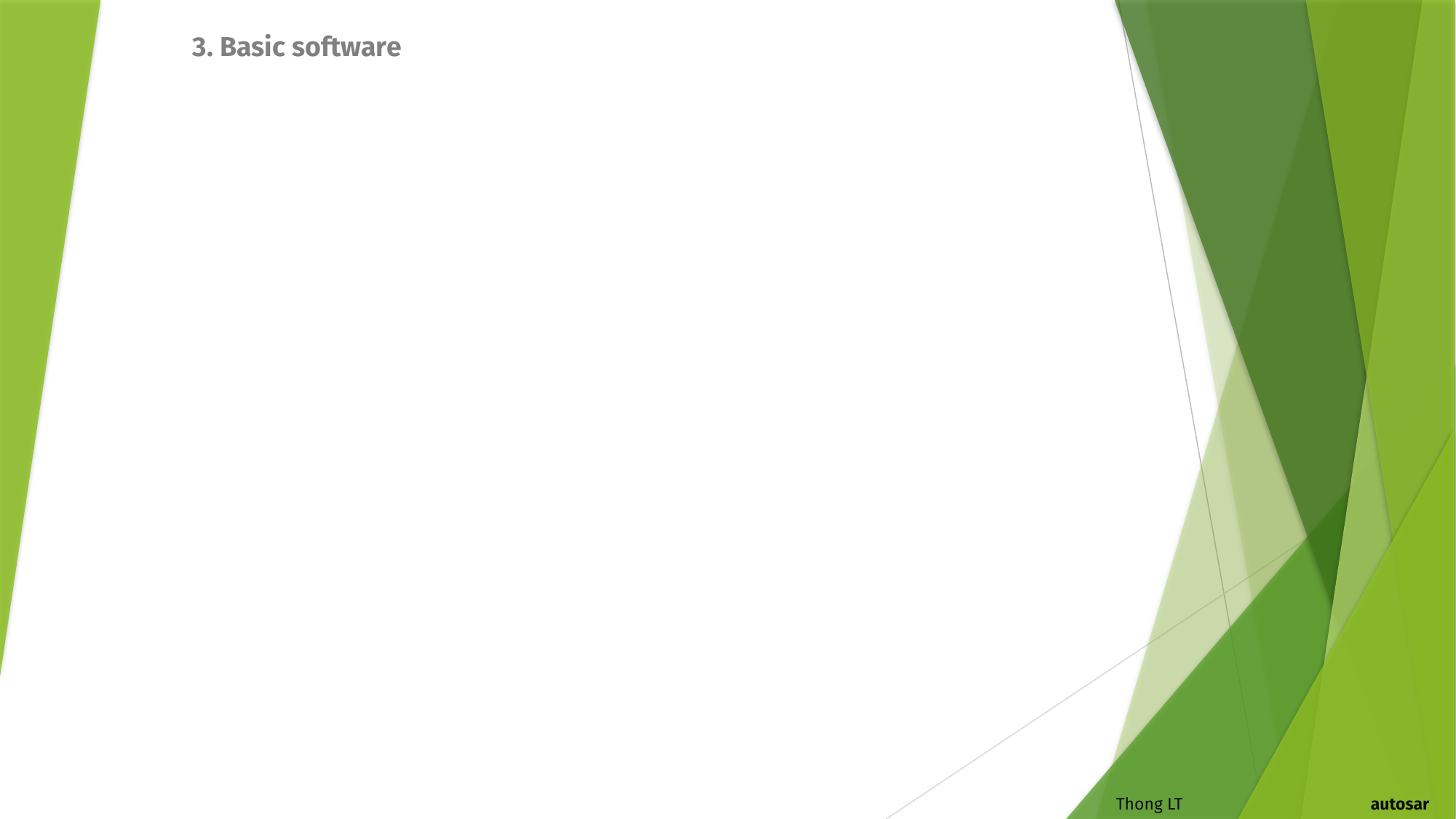

3. Basic software

# Thong LT                                           autosar